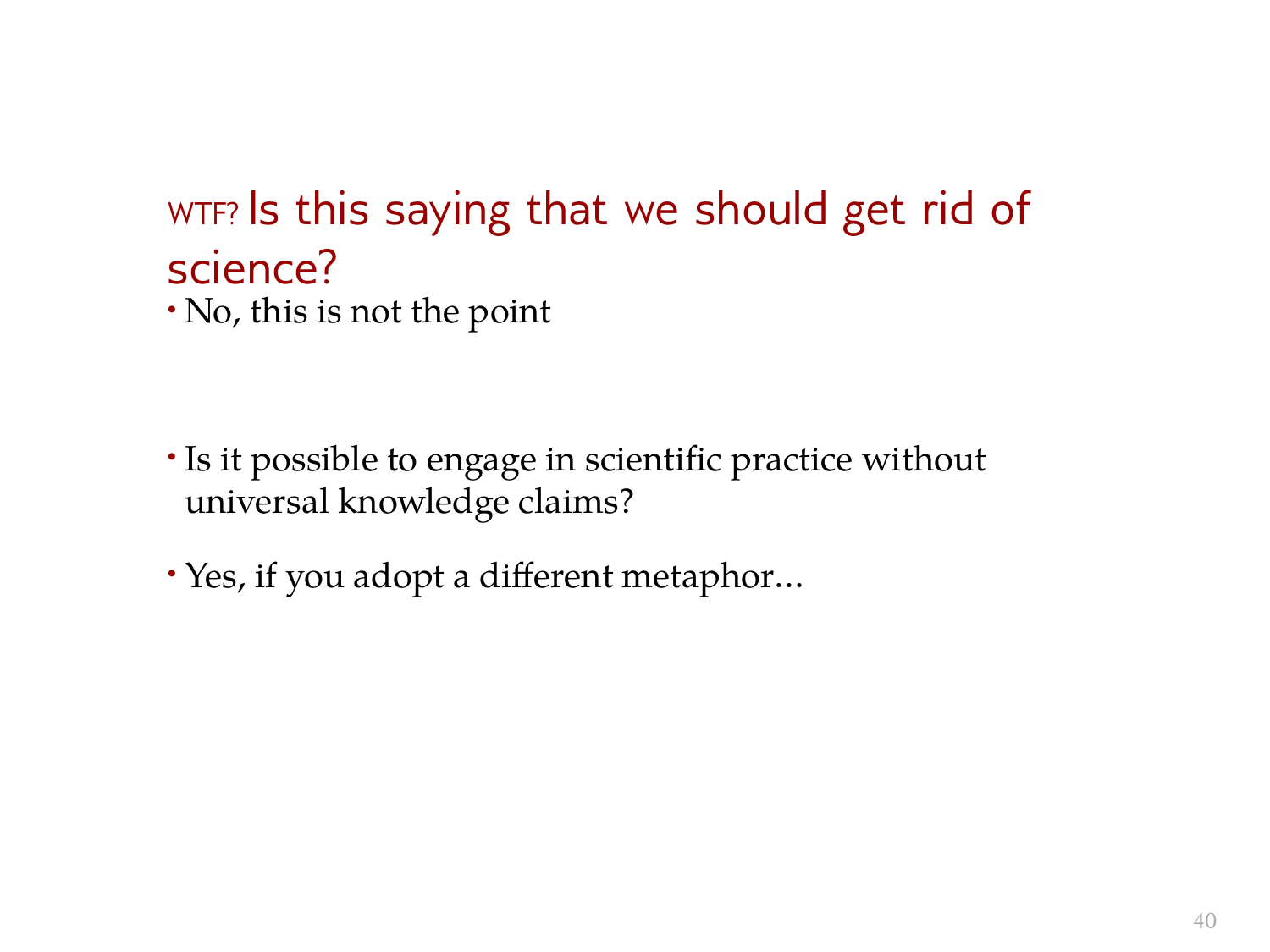

# WTF? Is this saying that we should get rid of science?
No, this is not the point

Is it possible to engage in scientific practice without universal knowledge claims?
Yes, if you adopt a different metaphor…
40